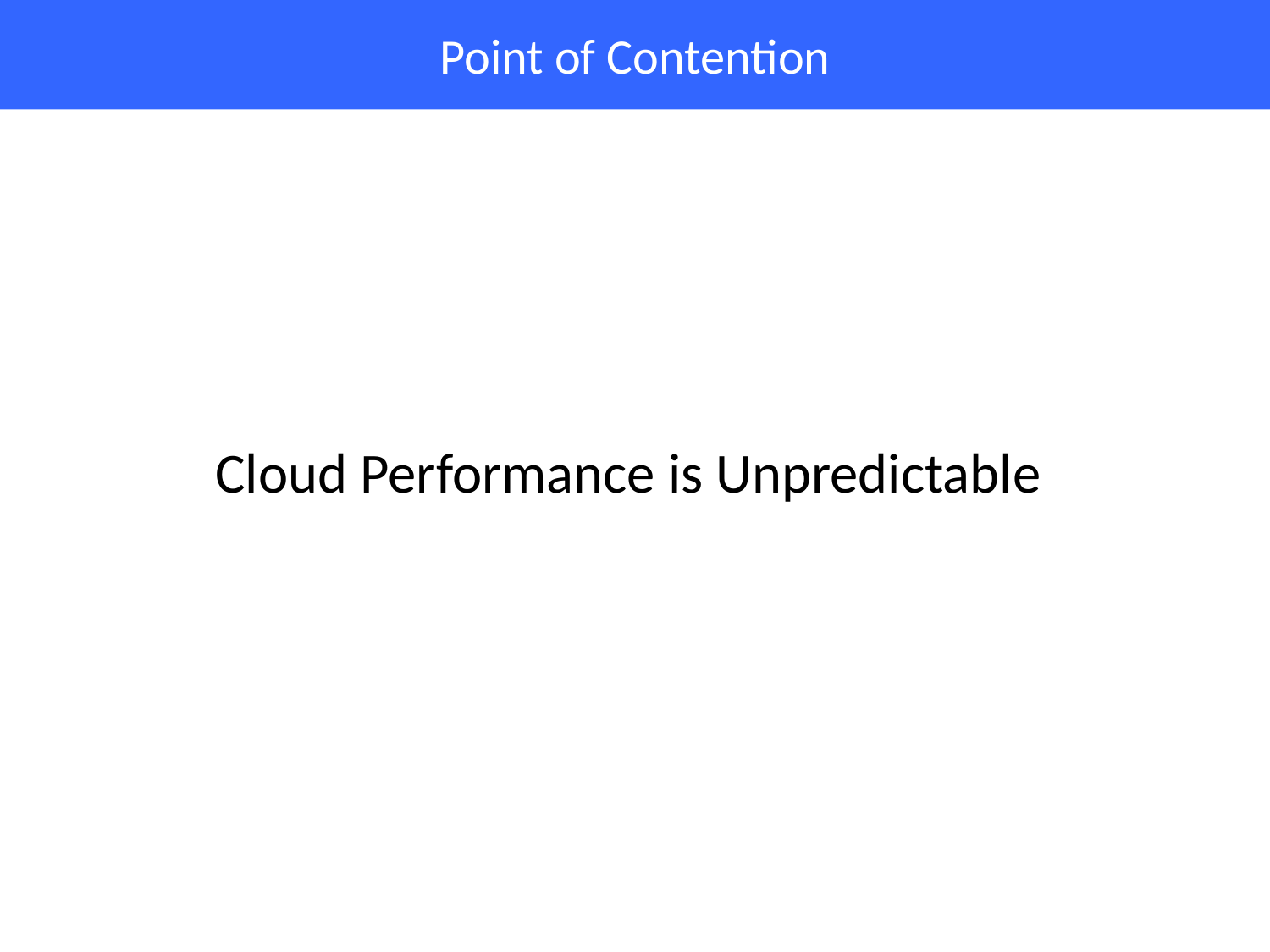

# Point of Contention
Cloud Performance is Unpredictable